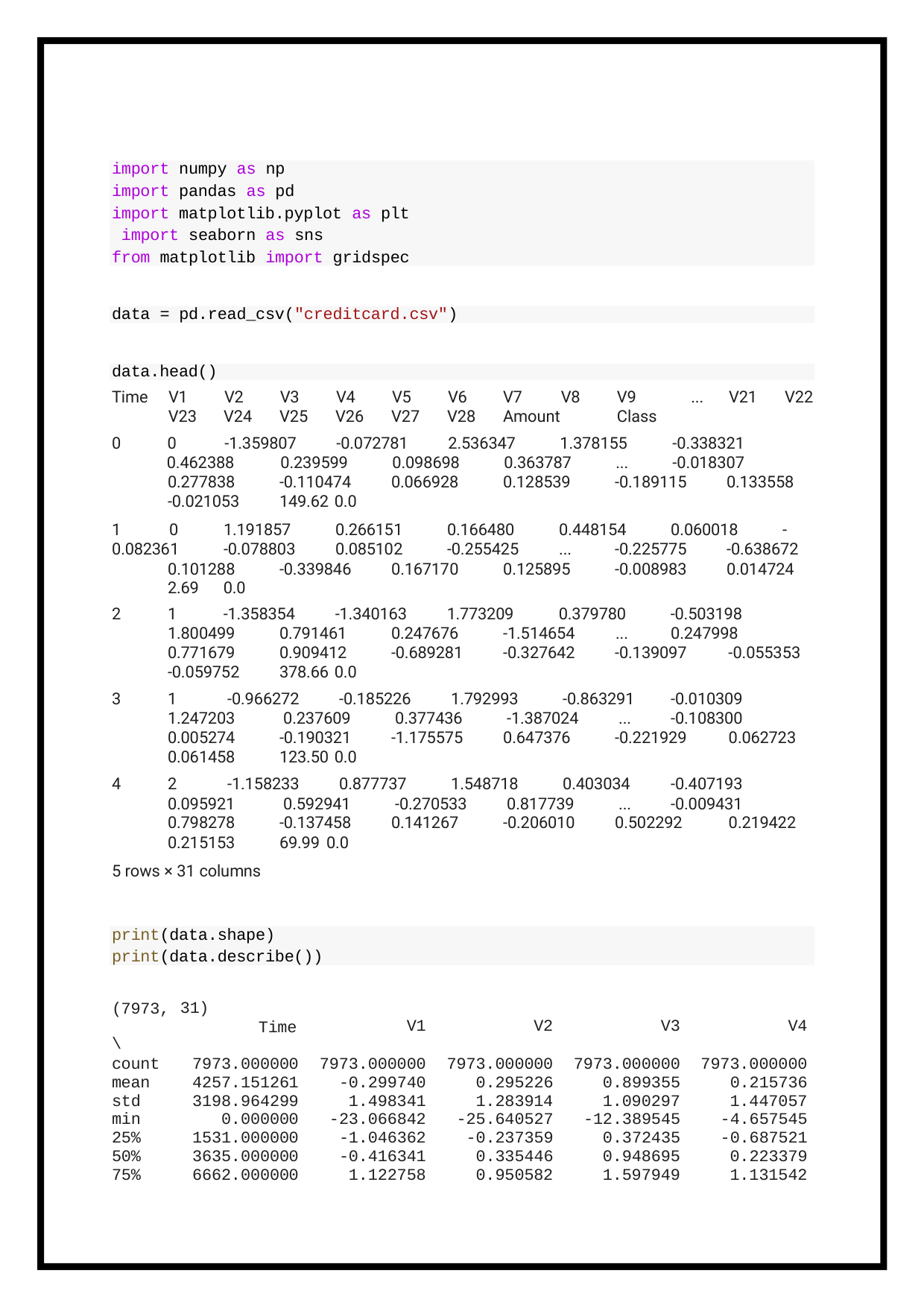

import numpy as np
import pandas as pd
import matplotlib.pyplot as plt  import seaborn as sns
from matplotlib import gridspec
data = pd.read_csv("creditcard.csv")
data.head()
| Time | V1 | V2 | V3 | V4 | V5 | V6 | V7 | V8 | V9 ... | V21 | V22 |
| --- | --- | --- | --- | --- | --- | --- | --- | --- | --- | --- | --- |
|  | V23 | V24 | V25 | V26 | V27 | V28 | Amount |  | Class |  |  |
| 0 | 0 -1.359807 -0.072781 2.536347 1.378155 | -0.338321 |
| --- | --- | --- |
|  | 0.462388 0.239599 0.098698 0.363787 ... | -0.018307 |
| 0.277838 | -0.110474 | 0.066928 | 0.128539 | -0.189115 | 0.133558 |
| --- | --- | --- | --- | --- | --- |
| -0.021053 | 149.62 0.0 |  |  |  |  |
1	0
1.191857
-0.078803
0.266151
0.085102
0.166480
-0.255425
0.448154
0.060018
-
0.082361
...
-0.225775
-0.008983
-0.638672
0.014724
0.101288
-0.339846
0.167170
0.125895
|  | 2.69 | 0.0 |  |  |  |  |
| --- | --- | --- | --- | --- | --- | --- |
| 2 | 1 | -1.358354 | -1.340163 | 1.773209 | 0.379780 | -0.503198 |
| 1.800499 |  | 0.791461 | 0.247676 | -1.514654 | ... | 0.247998 |  |
| --- | --- | --- | --- | --- | --- | --- | --- |
| 0.771679 |  | 0.909412 | -0.689281 | -0.327642 | -0.139097 |  | -0.055353 |
| -0.059752 |  | 378.66 0.0 |  |  |  |  |  |
| 3 | 1 -0.966272 -0.185226 1.792993 -0.863291 |  |  |  |  | -0.010309 |  |
|  | 1.247203 0.237609 0.377436 -1.387024 ... |  |  |  |  | -0.108300 |  |
| 0.005274 |  | -0.190321 | -1.175575 | 0.647376 | -0.221929 |  | 0.062723 |
| 0.061458 |  | 123.50 0.0 |  |  |  |  |  |
| 4 | 2 -1.158233 0.877737 1.548718 0.403034 |  |  |  |  | -0.407193 |  |
|  | 0.095921 0.592941 -0.270533 0.817739 ... |  |  |  |  | -0.009431 |  |
| 0.798278 |  | -0.137458 | 0.141267 | -0.206010 | 0.502292 |  | 0.219422 |
| 0.215153 |  | 69.99 0.0 |  |  |  |  |  |
5 rows × 31 columns
print(data.shape)
print(data.describe())
| (7973, \ | 31) Time | V1 | V2 | V3 | V4 |
| --- | --- | --- | --- | --- | --- |
| count | 7973.000000 | 7973.000000 | 7973.000000 | 7973.000000 | 7973.000000 |
| mean | 4257.151261 | -0.299740 | 0.295226 | 0.899355 | 0.215736 |
| std | 3198.964299 | 1.498341 | 1.283914 | 1.090297 | 1.447057 |
| min | 0.000000 | -23.066842 | -25.640527 | -12.389545 | -4.657545 |
| 25% | 1531.000000 | -1.046362 | -0.237359 | 0.372435 | -0.687521 |
| 50% | 3635.000000 | -0.416341 | 0.335446 | 0.948695 | 0.223379 |
| 75% | 6662.000000 | 1.122758 | 0.950582 | 1.597949 | 1.131542 |